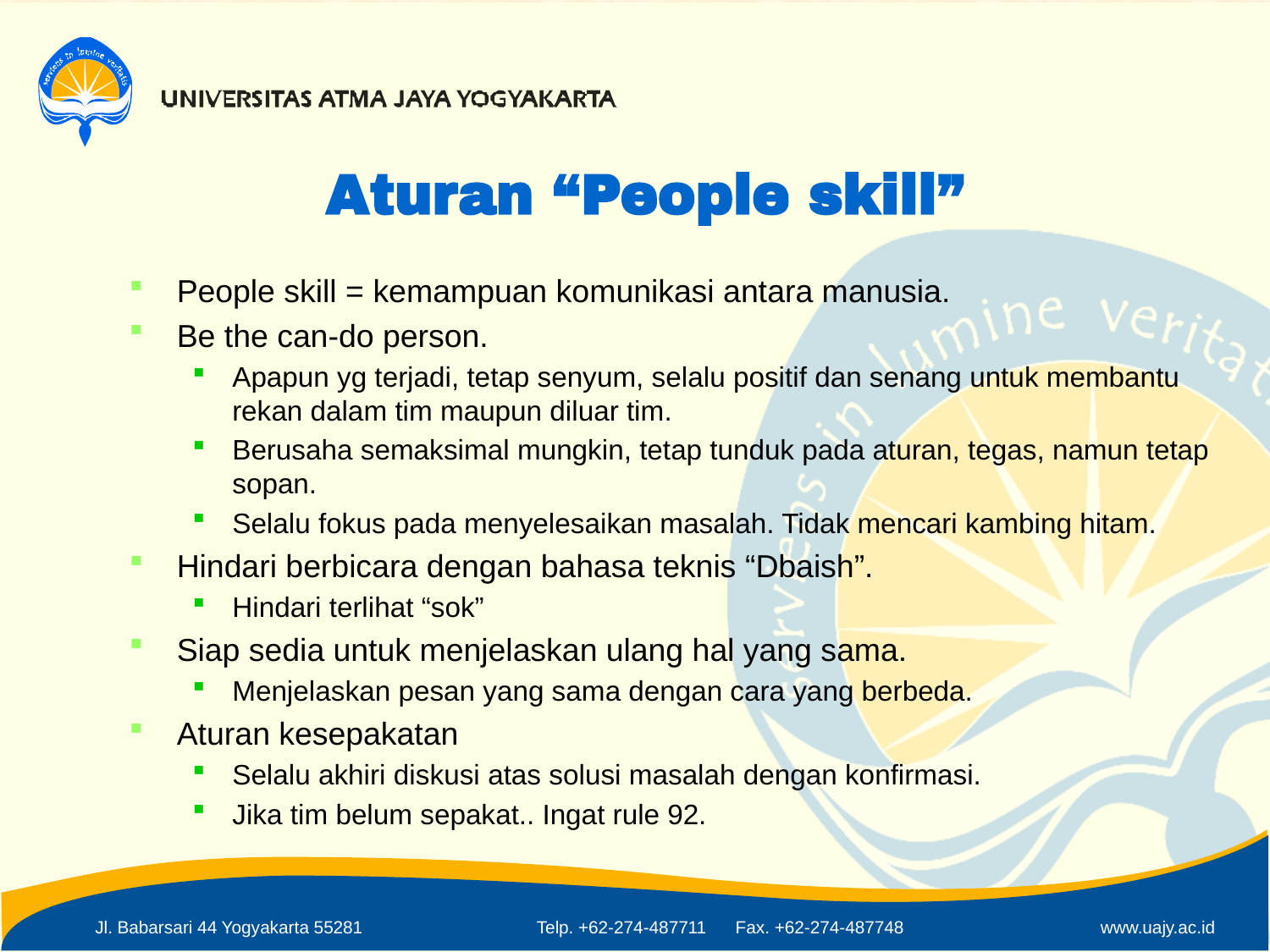

# Aturan “People skill”
People skill = kemampuan komunikasi antara manusia.
Be the can-do person.
Apapun yg terjadi, tetap senyum, selalu positif dan senang untuk membantu rekan dalam tim maupun diluar tim.
Berusaha semaksimal mungkin, tetap tunduk pada aturan, tegas, namun tetap sopan.
Selalu fokus pada menyelesaikan masalah. Tidak mencari kambing hitam.
Hindari berbicara dengan bahasa teknis “Dbaish”.
Hindari terlihat “sok”
Siap sedia untuk menjelaskan ulang hal yang sama.
Menjelaskan pesan yang sama dengan cara yang berbeda.
Aturan kesepakatan
Selalu akhiri diskusi atas solusi masalah dengan konfirmasi.
Jika tim belum sepakat.. Ingat rule 92.